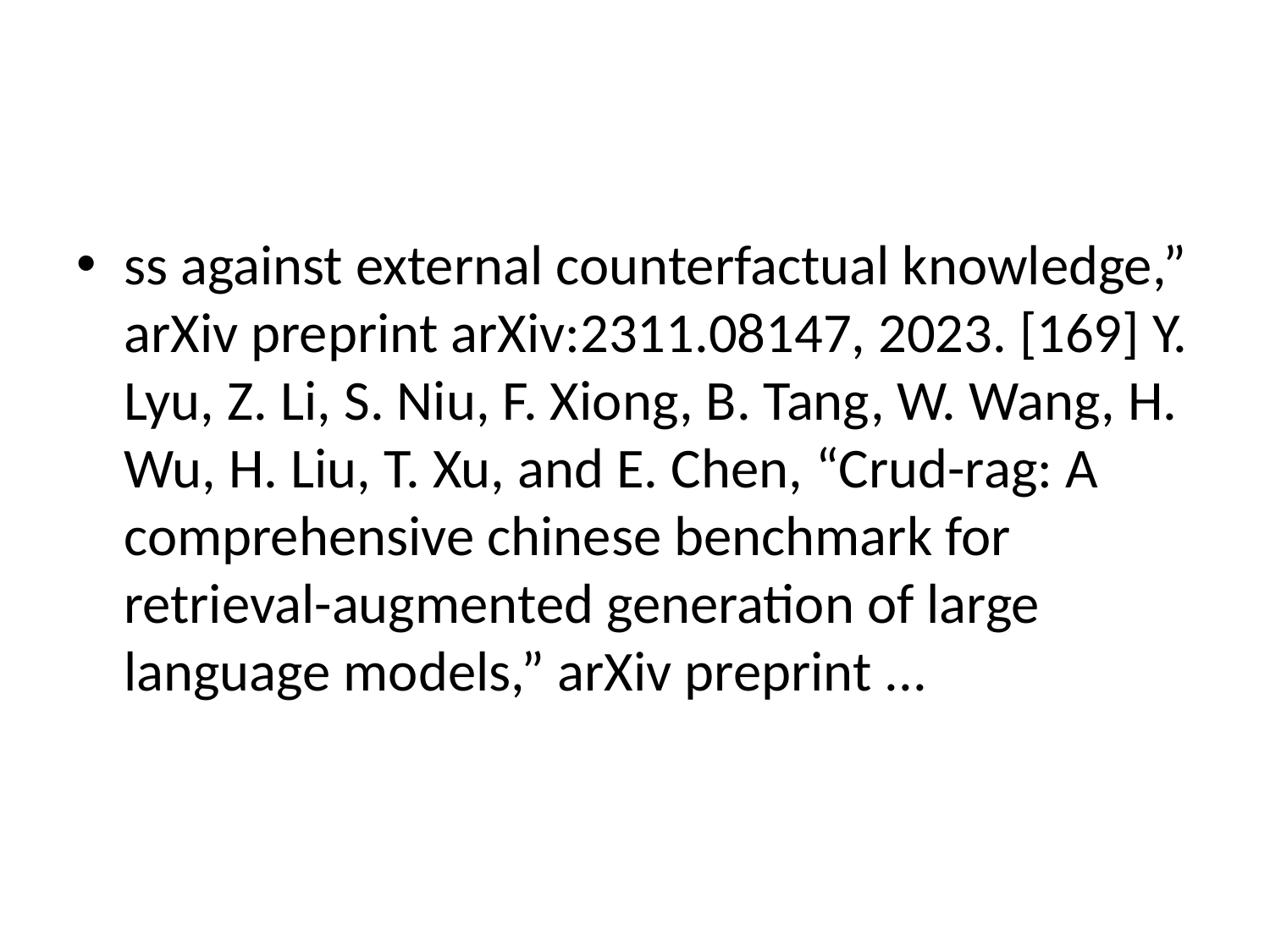

#
ss against external counterfactual knowledge,” arXiv preprint arXiv:2311.08147, 2023. [169] Y. Lyu, Z. Li, S. Niu, F. Xiong, B. Tang, W. Wang, H. Wu, H. Liu, T. Xu, and E. Chen, “Crud-rag: A comprehensive chinese benchmark for retrieval-augmented generation of large language models,” arXiv preprint ...